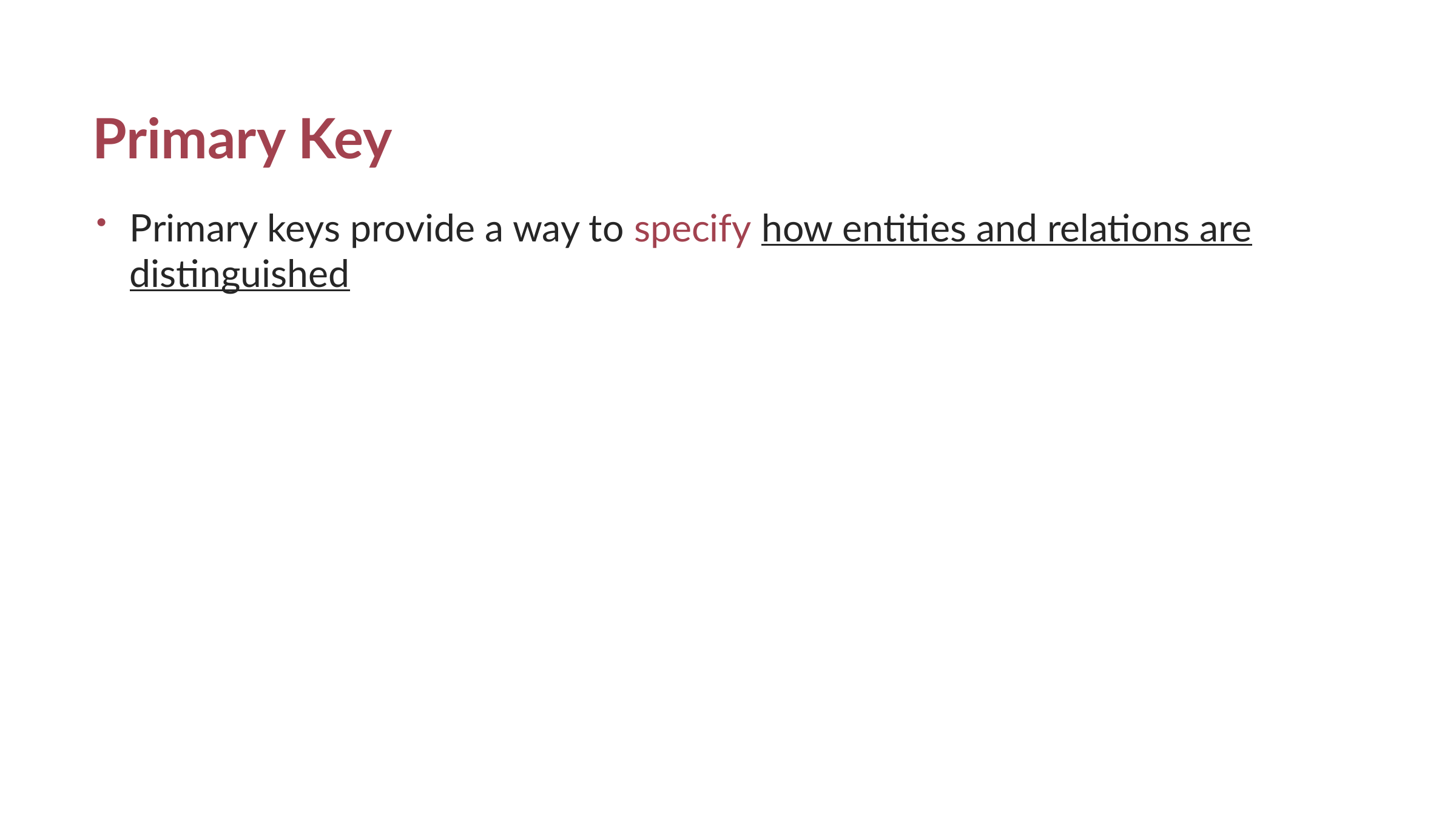

# Primary Key
Primary keys provide a way to specify how entities and relations are distinguished